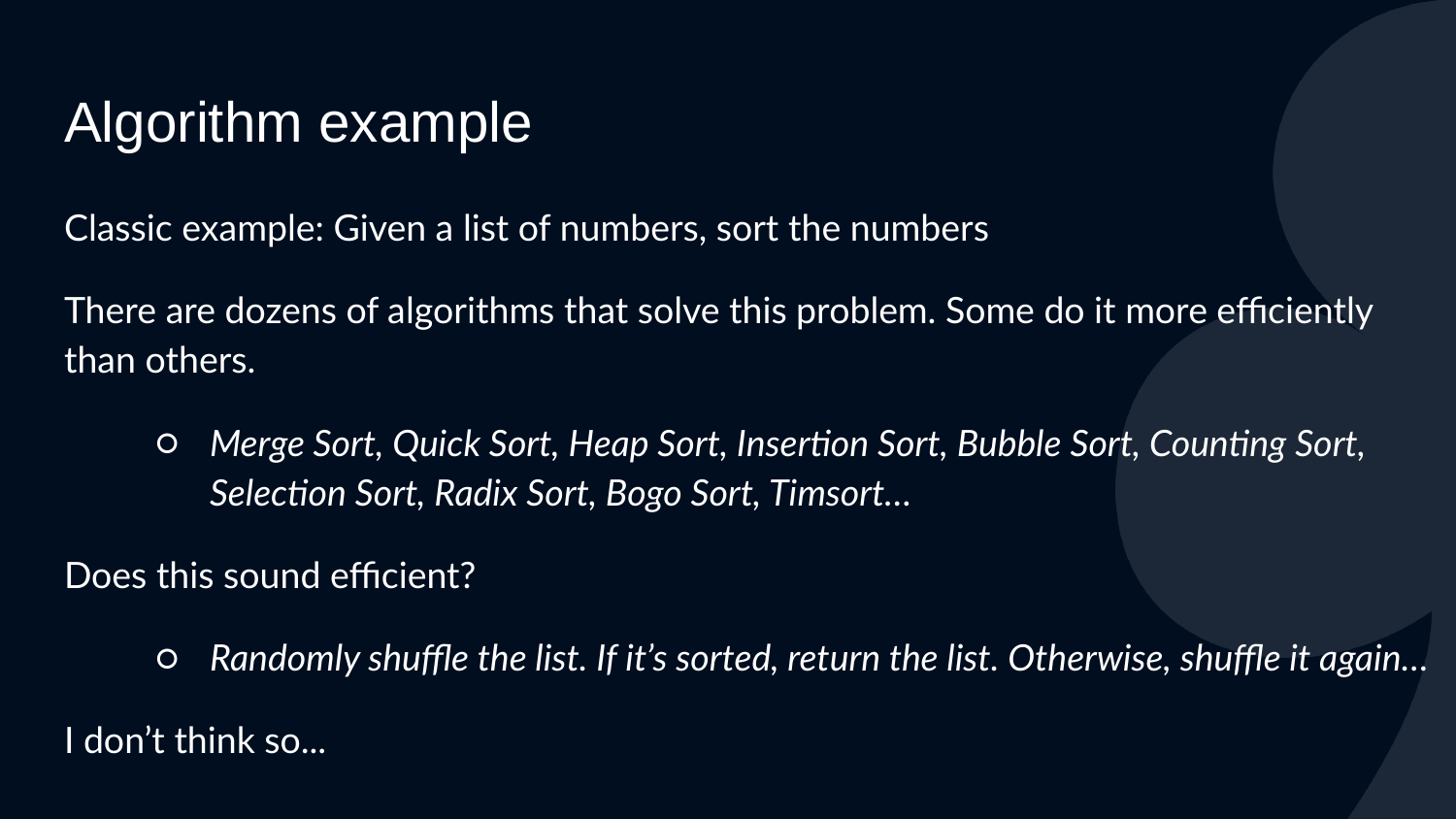

# Algorithm example
Classic example: Given a list of numbers, sort the numbers
There are dozens of algorithms that solve this problem. Some do it more efficiently than others.
Merge Sort, Quick Sort, Heap Sort, Insertion Sort, Bubble Sort, Counting Sort, Selection Sort, Radix Sort, Bogo Sort, Timsort…
Does this sound efficient?
Randomly shuffle the list. If it’s sorted, return the list. Otherwise, shuffle it again…
I don’t think so...